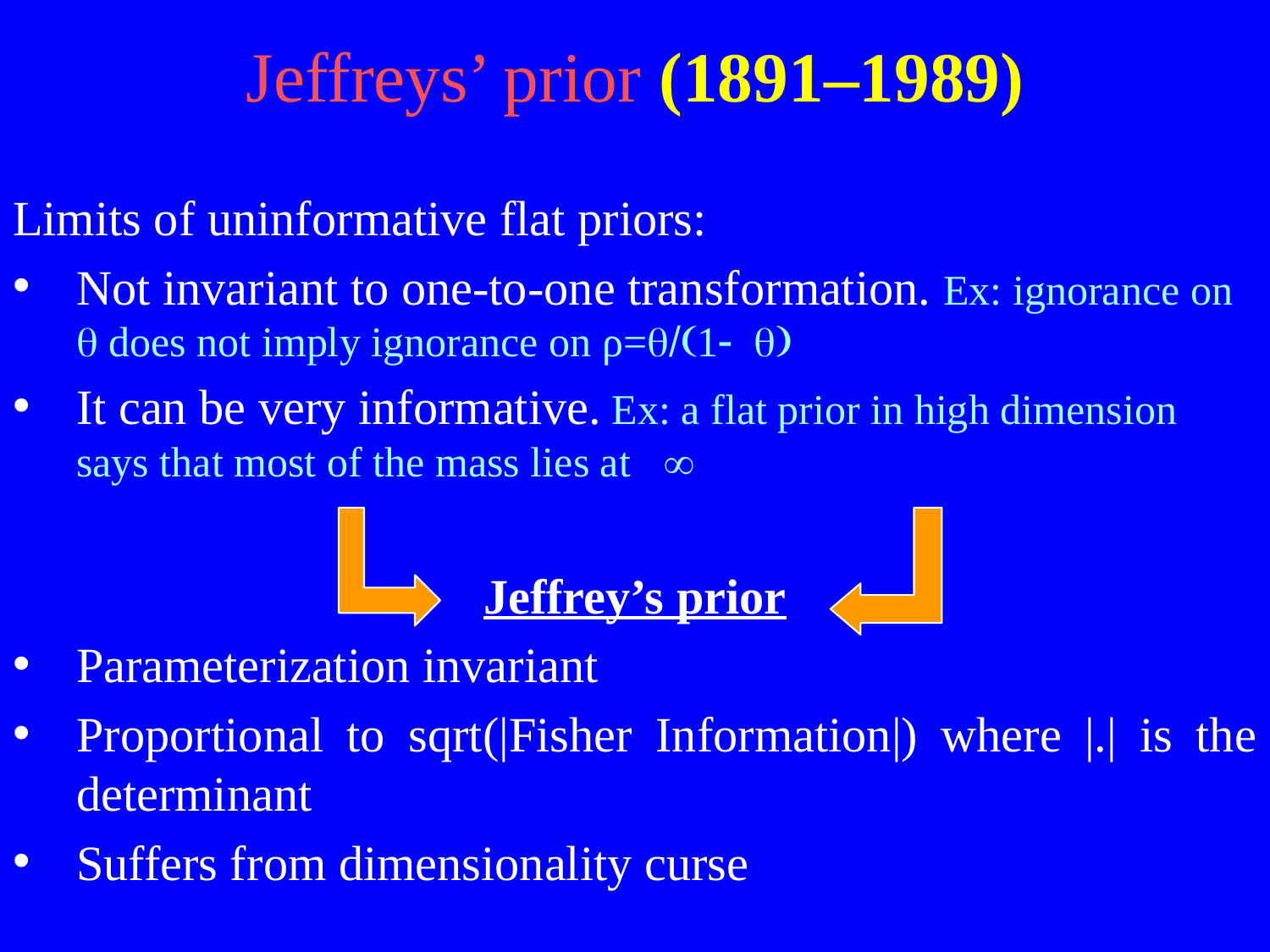

# Jeffreys’ prior (1891–1989)
Limits of uninformative flat priors:
Not invariant to one-to-one transformation. Ex: ignorance on θ does not imply ignorance on ρ=θ/(1− θ)
It can be very informative. Ex: a flat prior in high dimension says that most of the mass lies at  ∞

Jeffrey’s prior
Parameterization invariant
Proportional to sqrt(|Fisher Information|) where |.| is the determinant
Suffers from dimensionality curse